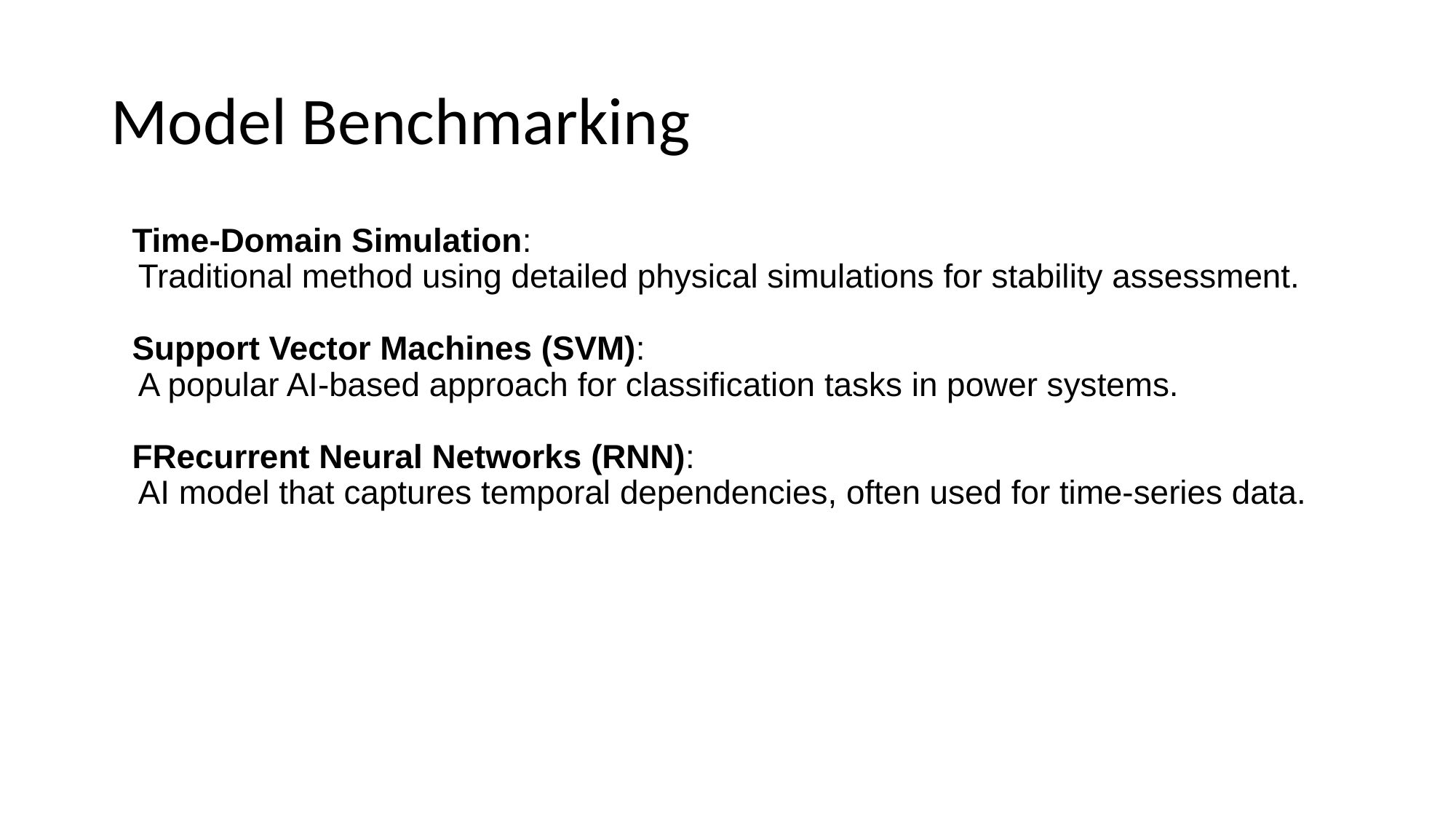

# Model Benchmarking
Time-Domain Simulation:
Traditional method using detailed physical simulations for stability assessment.

Support Vector Machines (SVM):
A popular AI-based approach for classification tasks in power systems.

FRecurrent Neural Networks (RNN):
AI model that captures temporal dependencies, often used for time-series data.